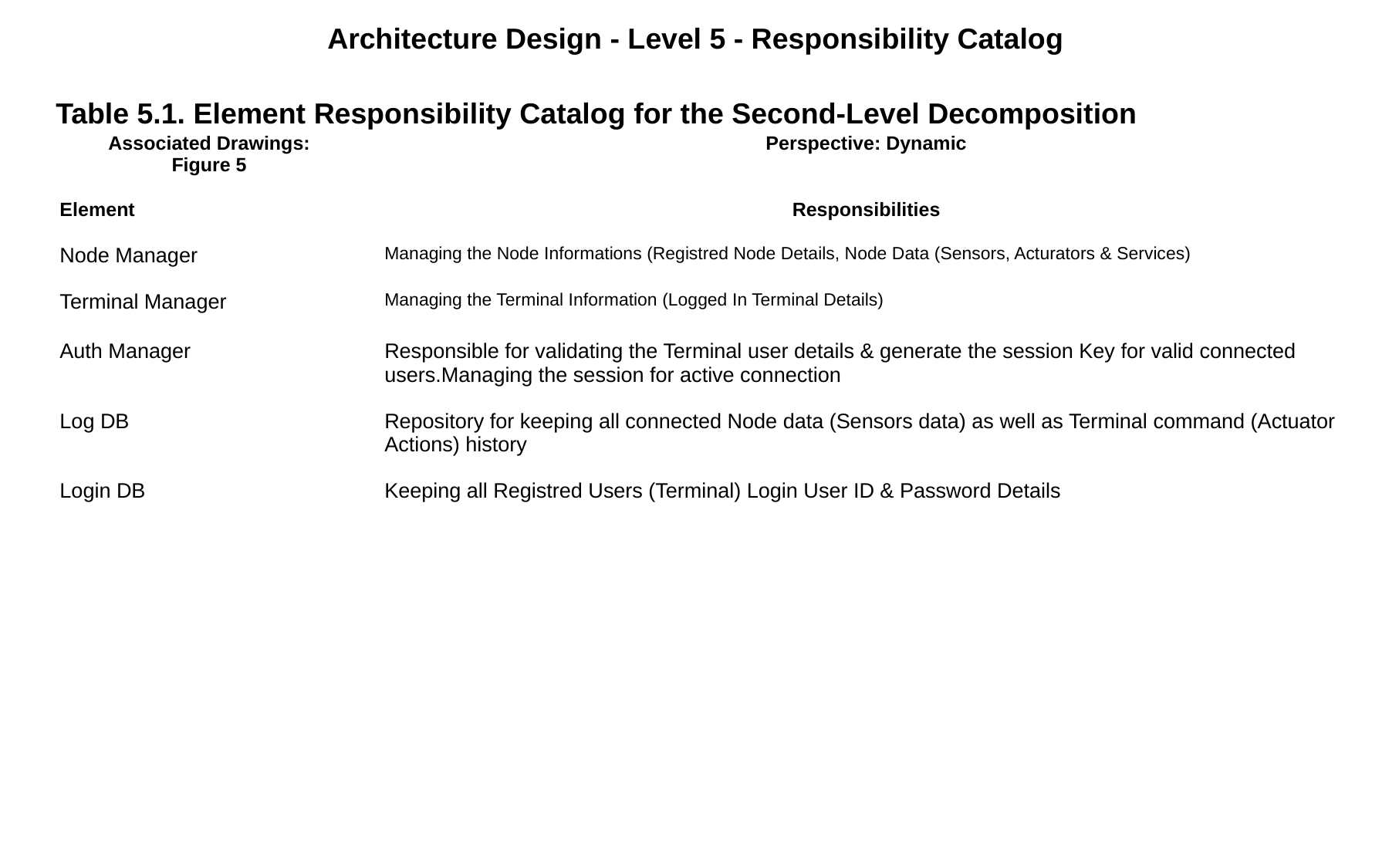

# Architecture Design - Level 5 - Responsibility Catalog
Table 5.1. Element Responsibility Catalog for the Second-Level Decomposition
| Associated Drawings: Figure 5 | Perspective: Dynamic |
| --- | --- |
| Element | Responsibilities |
| Node Manager | Managing the Node Informations (Registred Node Details, Node Data (Sensors, Acturators & Services) |
| Terminal Manager | Managing the Terminal Information (Logged In Terminal Details) |
| Auth Manager | Responsible for validating the Terminal user details & generate the session Key for valid connected users.Managing the session for active connection |
| Log DB | Repository for keeping all connected Node data (Sensors data) as well as Terminal command (Actuator Actions) history |
| Login DB | Keeping all Registred Users (Terminal) Login User ID & Password Details |